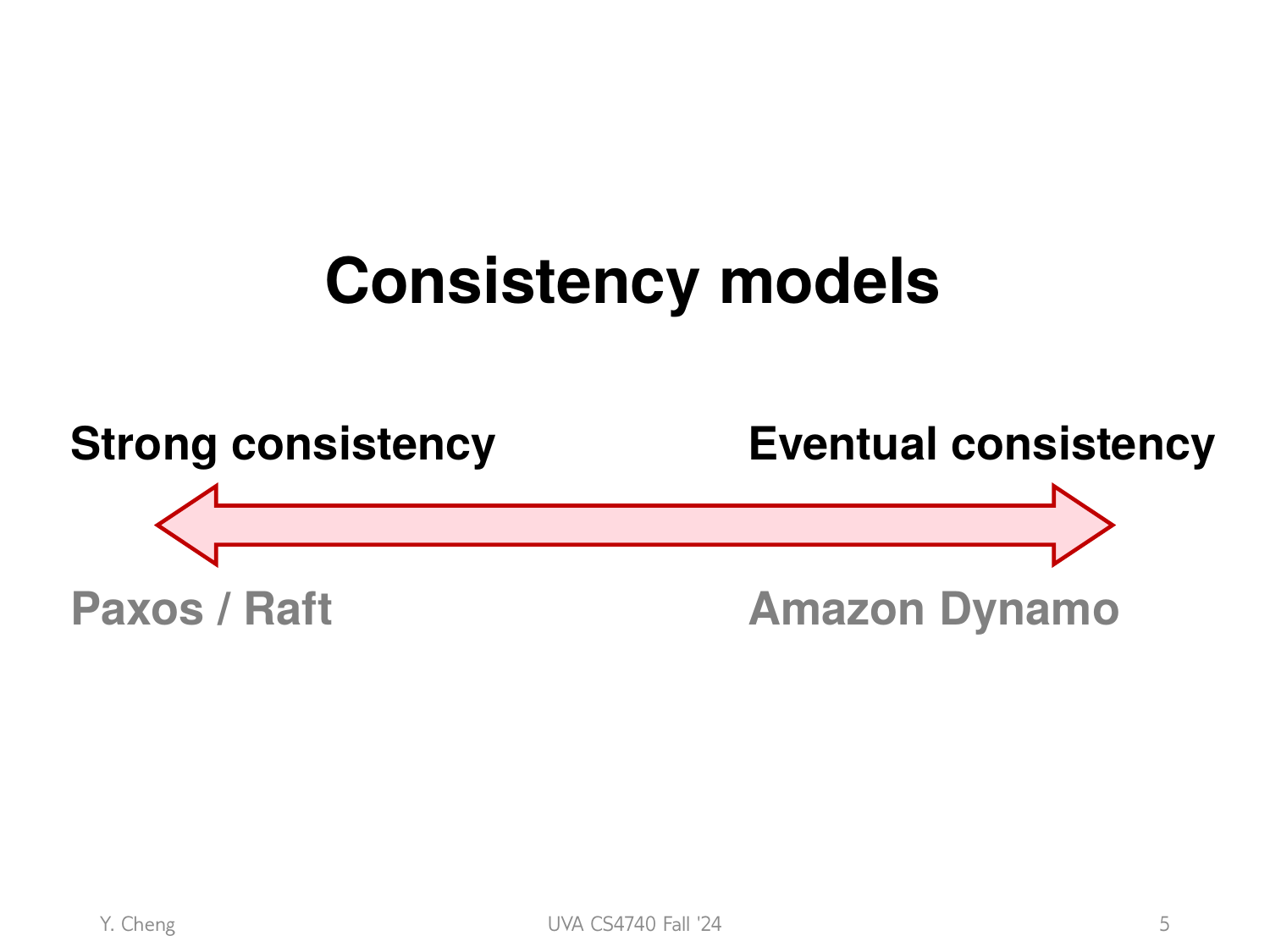

Consistency models
Strong consistency

Paxos / Raft
Eventual consistency

Amazon Dynamo

Y. Cheng
UVA CS4740 Fall '24
5